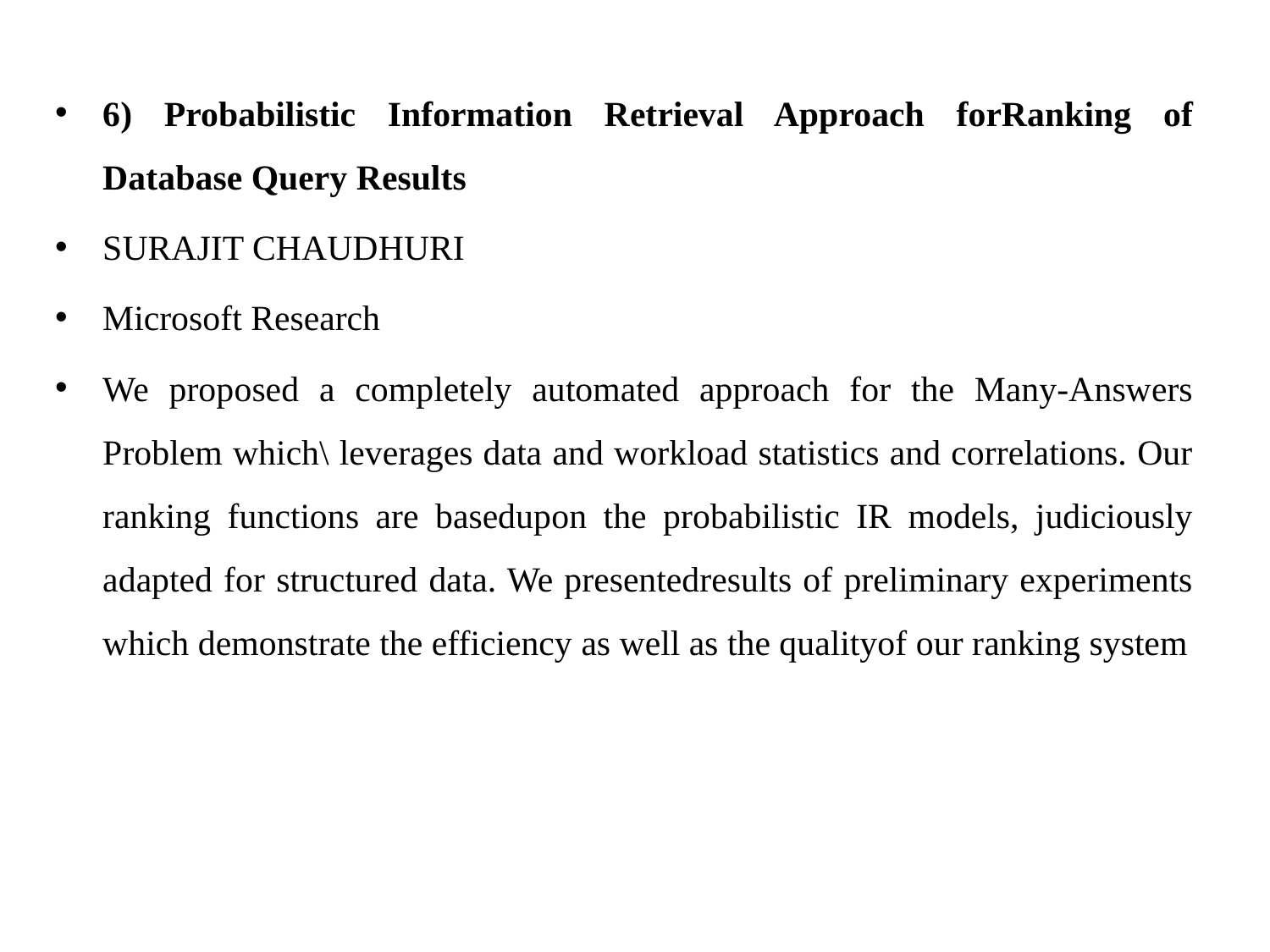

6) Probabilistic Information Retrieval Approach forRanking of Database Query Results
SURAJIT CHAUDHURI
Microsoft Research
We proposed a completely automated approach for the Many-Answers Problem which\ leverages data and workload statistics and correlations. Our ranking functions are basedupon the probabilistic IR models, judiciously adapted for structured data. We presentedresults of preliminary experiments which demonstrate the efficiency as well as the qualityof our ranking system